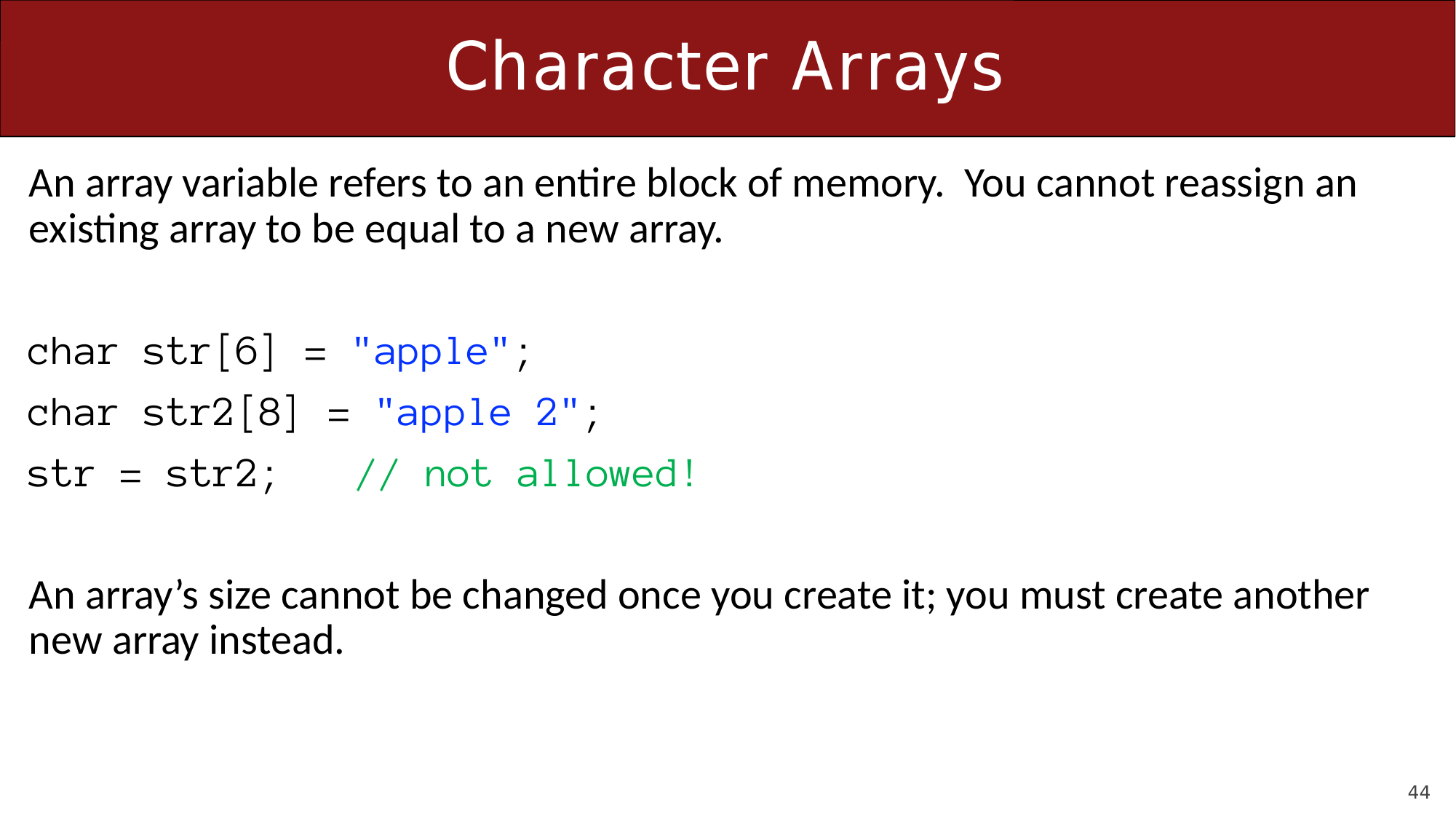

# Character Arrays
An array variable refers to an entire block of memory.  You cannot reassign an existing array to be equal to a new array.

char str[6] = "apple";
char str2[8] = "apple 2";
str = str2;	// not allowed!

An array’s size cannot be changed once you create it; you must create another new array instead.